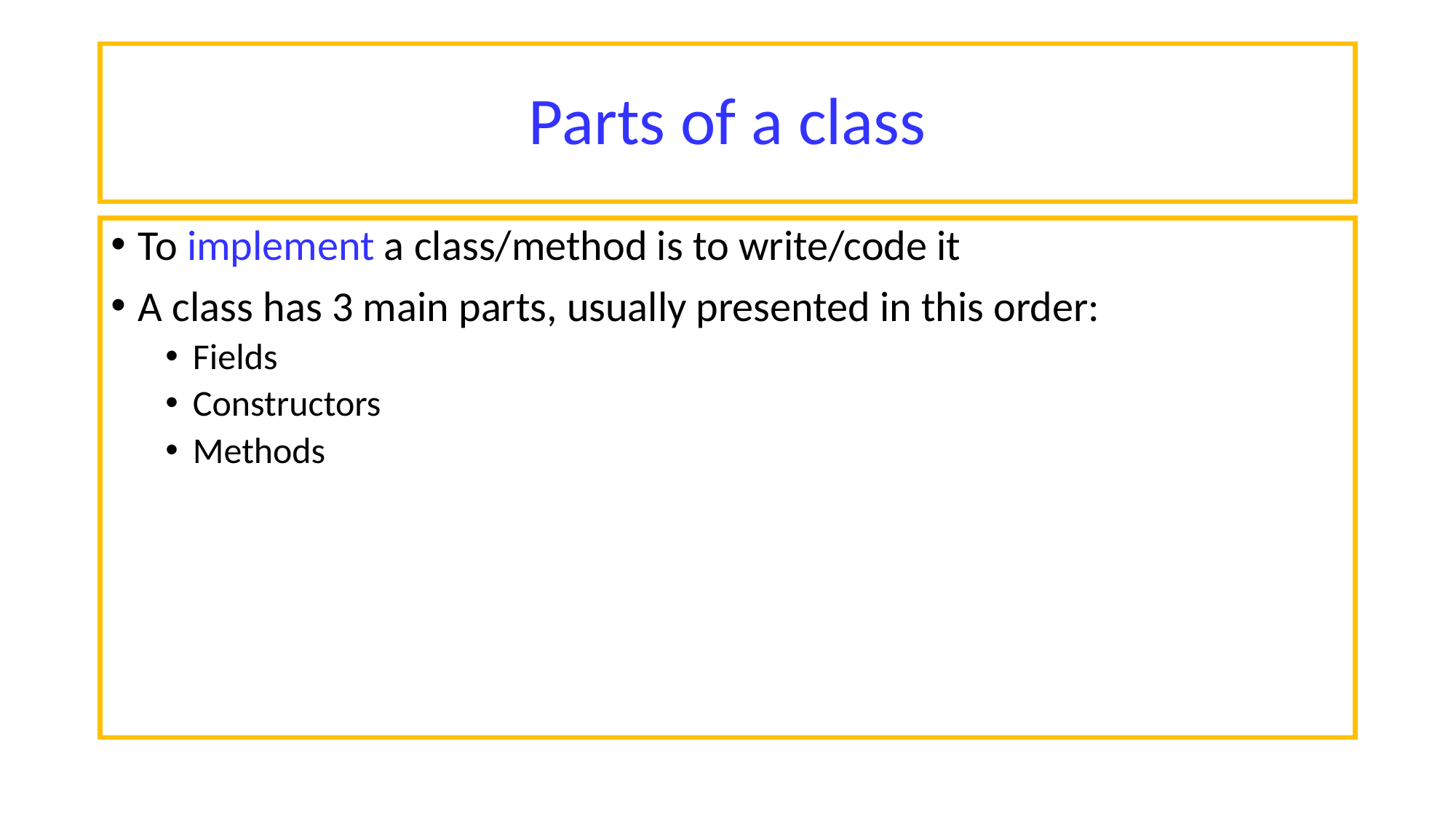

# Parts of a class
To implement a class/method is to write/code it
A class has 3 main parts, usually presented in this order:
Fields
Constructors
Methods